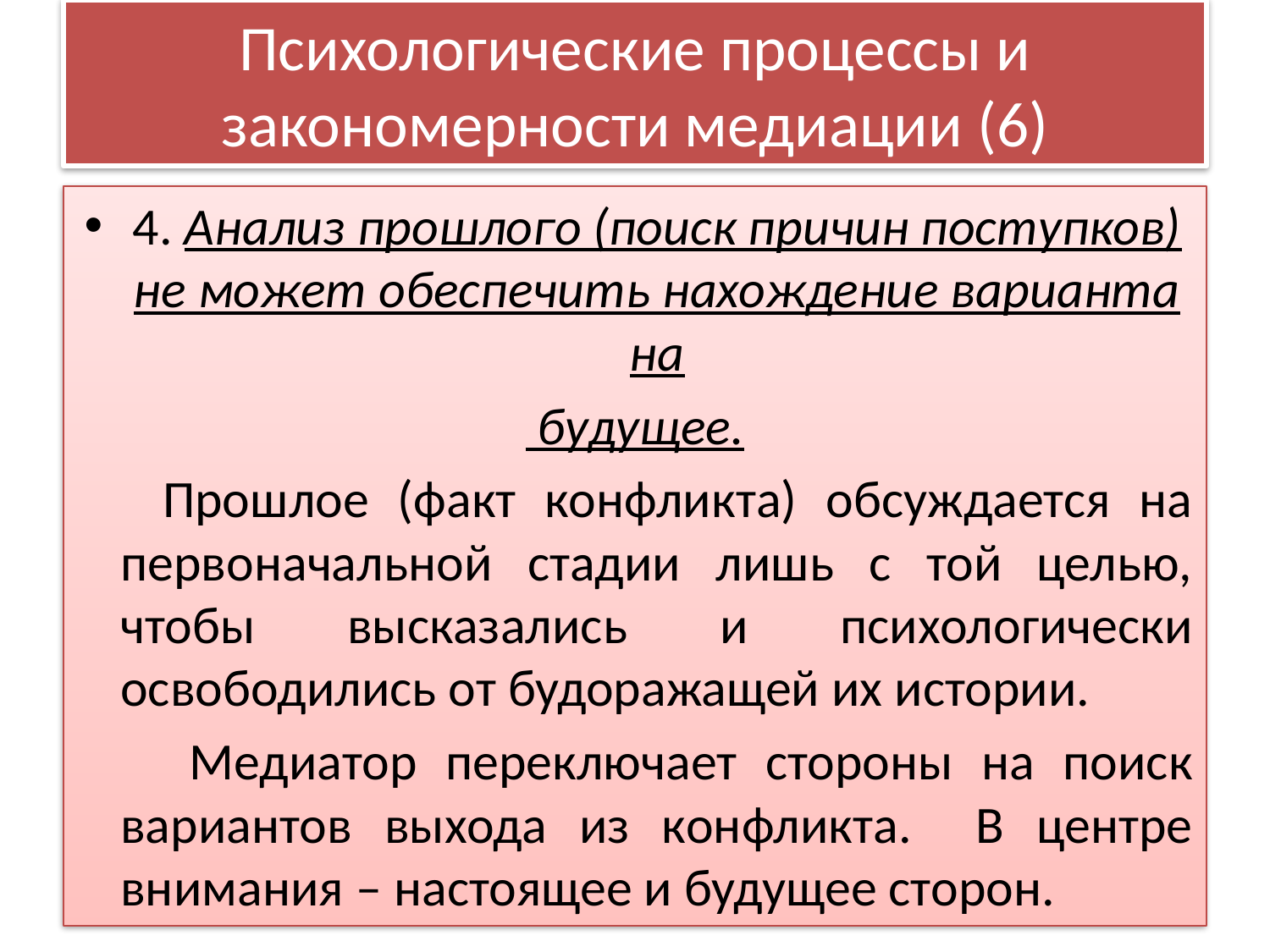

# Психологические процессы и закономерности медиации (6)
4. Анализ прошлого (поиск причин поступков) не может обеспечить нахождение варианта на
 будущее.
   Прошлое (факт конфликта) обсуждается на первоначальной стадии лишь с той целью, чтобы высказались и психологически освободились от будоражащей их истории.
    Медиатор переключает стороны на поиск вариантов выхода из конфликта.  В центре внимания – настоящее и будущее сторон.